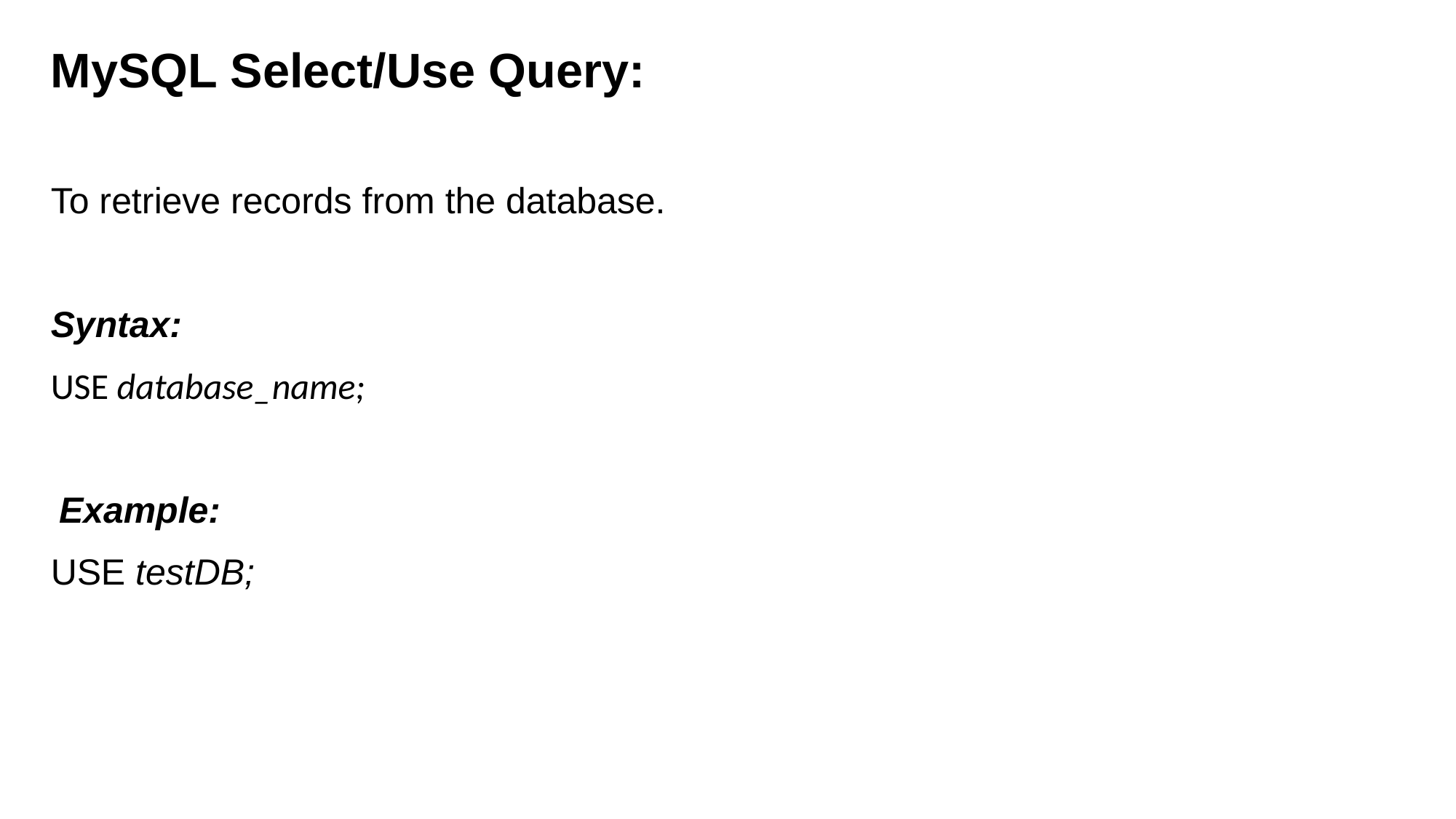

MySQL Select/Use Query:

To retrieve records from the database.

Syntax:
USE database_name;

 Example:
USE testDB;